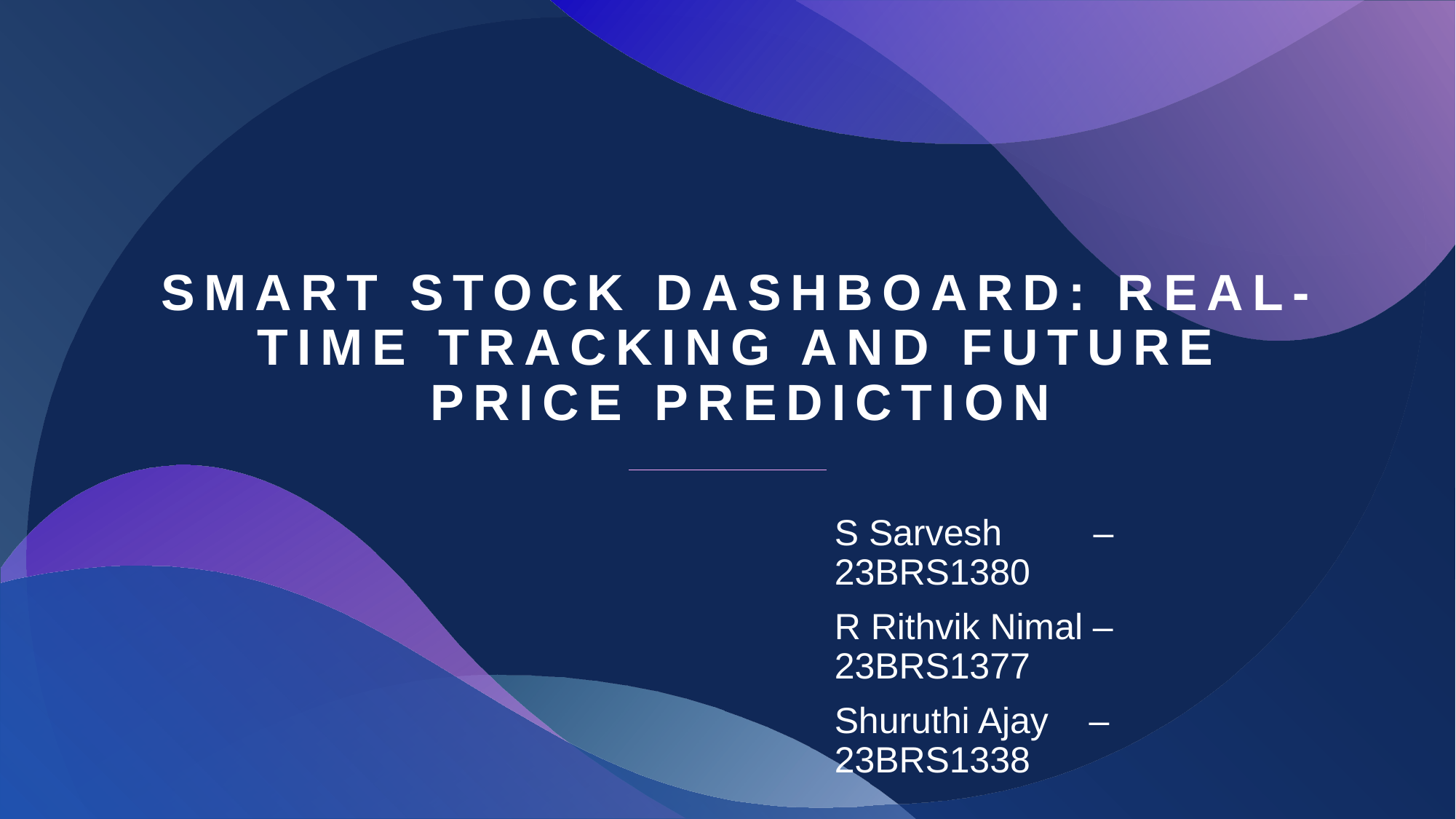

# Smart Stock Dashboard: Real-Time Tracking and Future Price Prediction
S Sarvesh         – 23BRS1380
R Rithvik Nimal – 23BRS1377
Shuruthi Ajay    – 23BRS1338